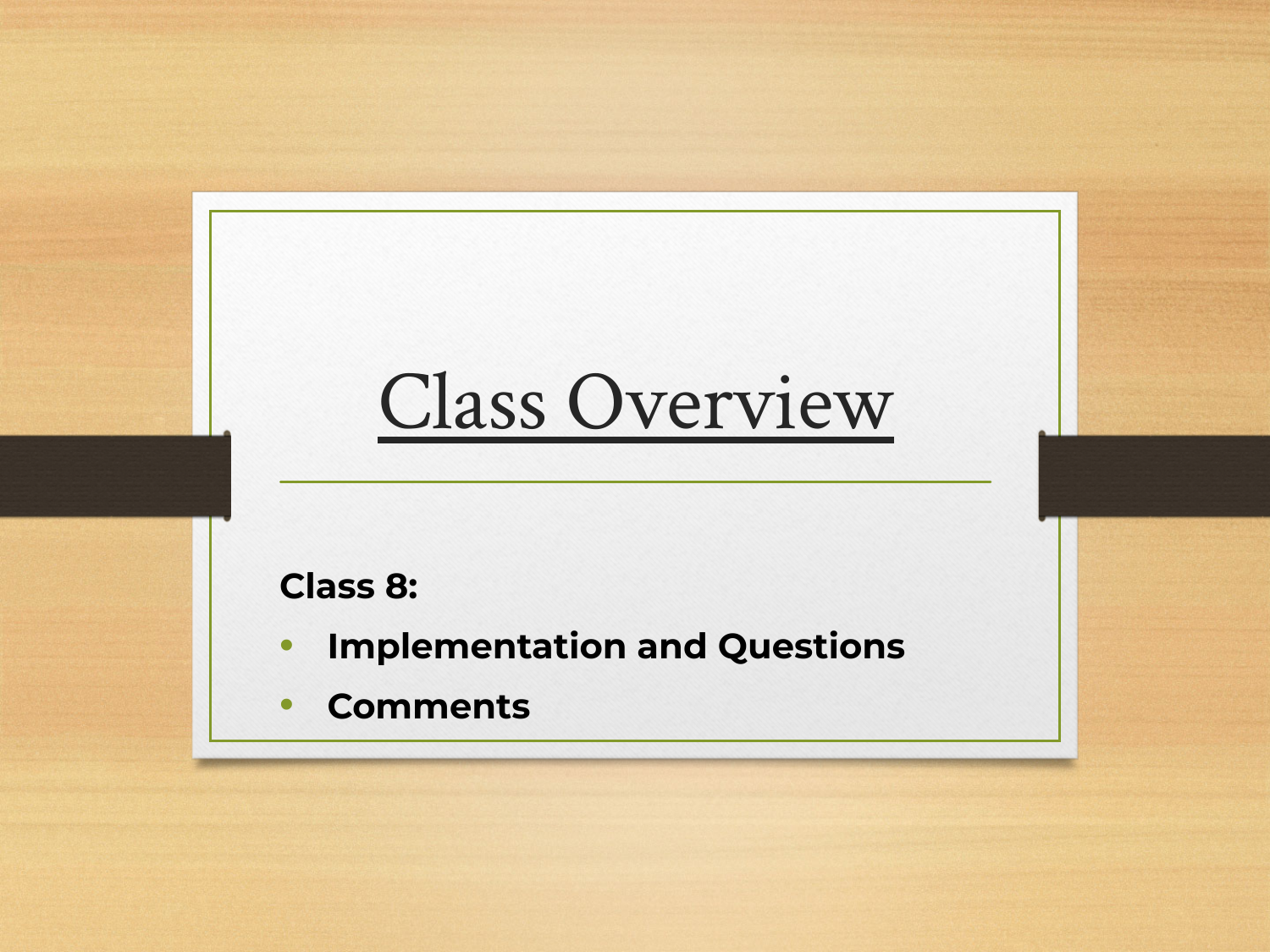

# Class Overview
Class 8:
Implementation and Questions
Comments